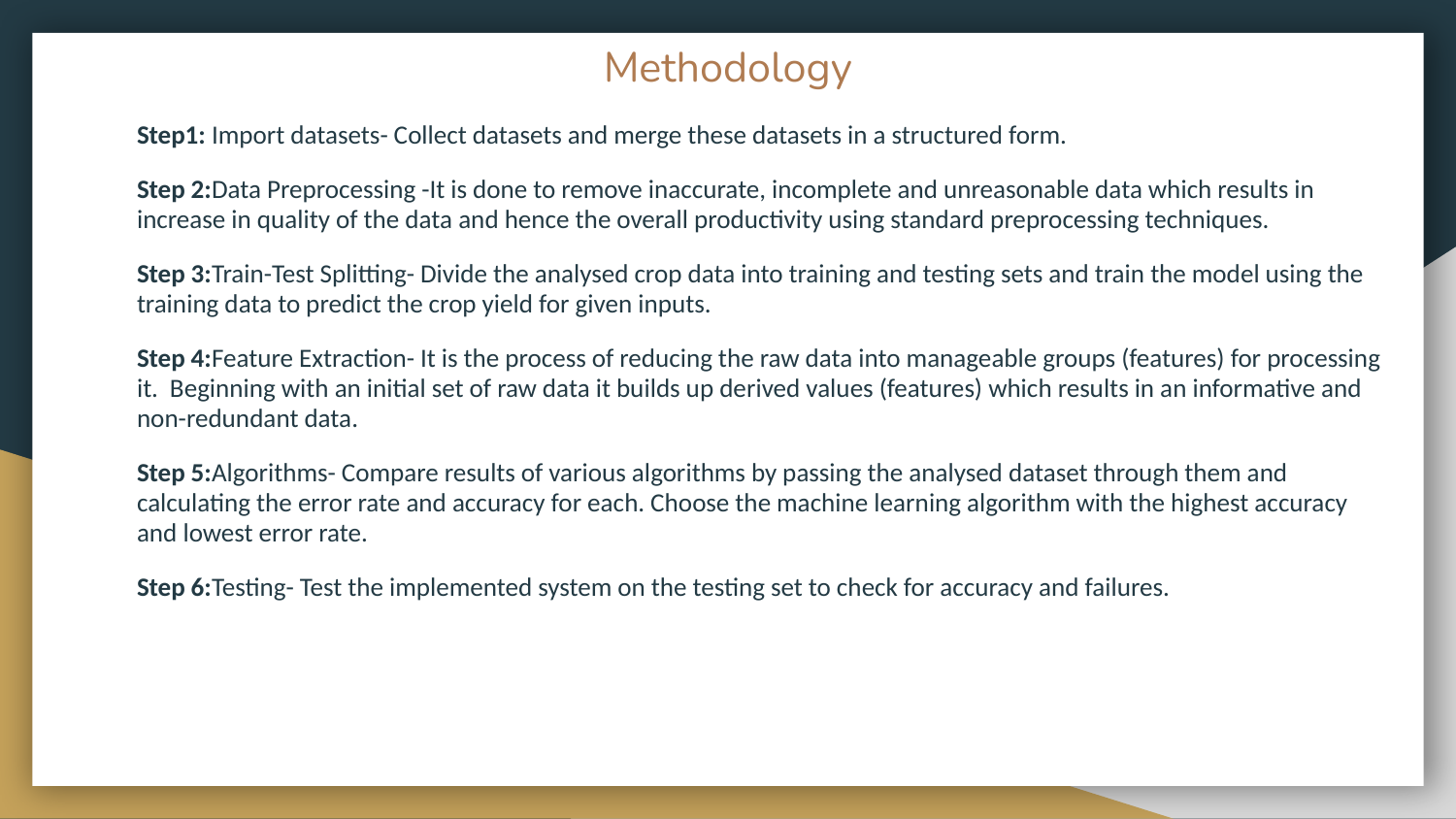

# Methodology

Step1: Import datasets- Collect datasets and merge these datasets in a structured form.
Step 2:Data Preprocessing -It is done to remove inaccurate, incomplete and unreasonable data which results in increase in quality of the data and hence the overall productivity using standard preprocessing techniques.
Step 3:Train-Test Splitting- Divide the analysed crop data into training and testing sets and train the model using the training data to predict the crop yield for given inputs.
Step 4:Feature Extraction- It is the process of reducing the raw data into manageable groups (features) for processing it.  Beginning with an initial set of raw data it builds up derived values (features) which results in an informative and non-redundant data.
Step 5:Algorithms- Compare results of various algorithms by passing the analysed dataset through them and calculating the error rate and accuracy for each. Choose the machine learning algorithm with the highest accuracy and lowest error rate.
Step 6:Testing- Test the implemented system on the testing set to check for accuracy and failures.